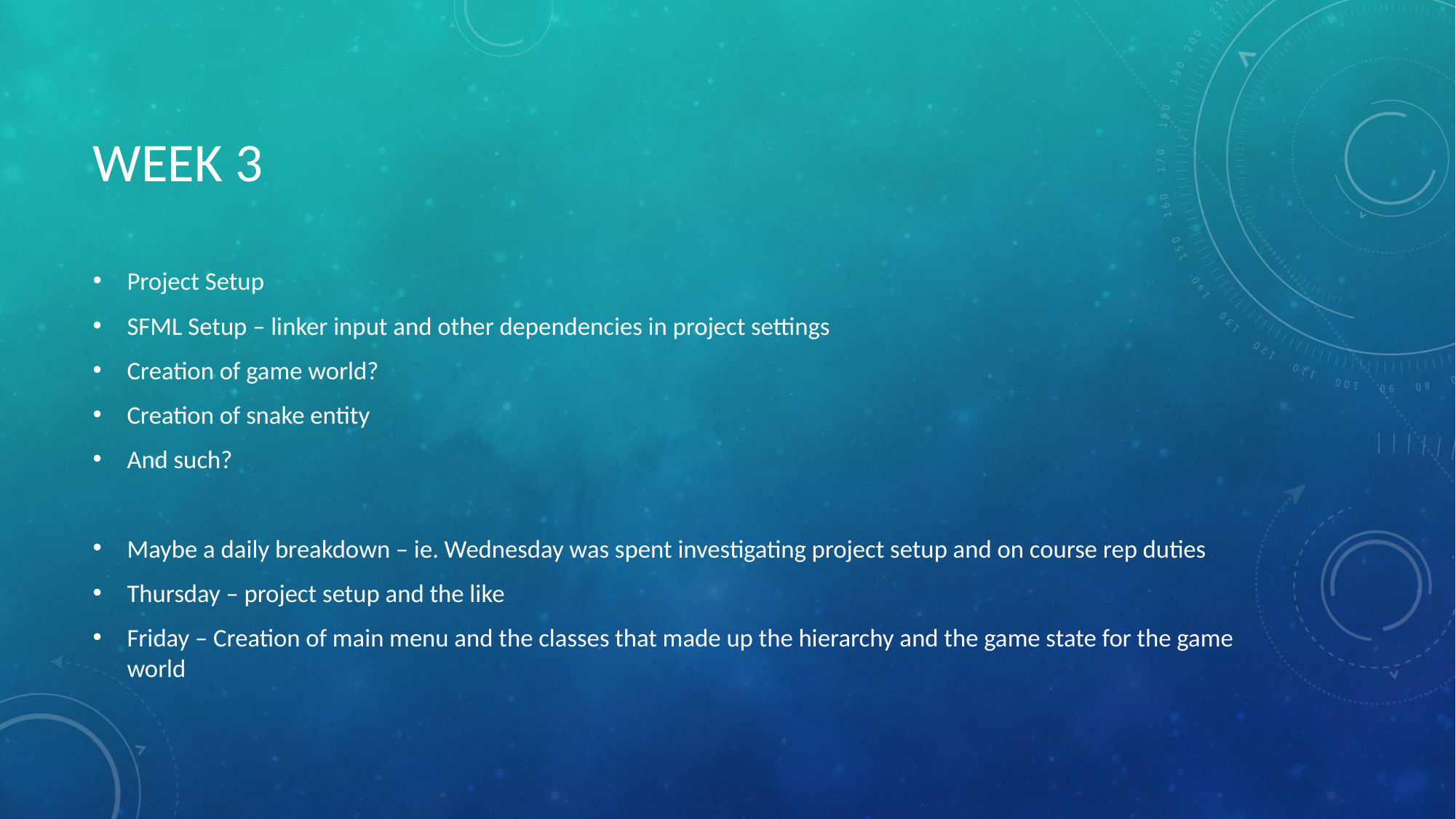

# Week 3
Project Setup
SFML Setup – linker input and other dependencies in project settings
Creation of game world?
Creation of snake entity
And such?

Maybe a daily breakdown – ie. Wednesday was spent investigating project setup and on course rep duties
Thursday – project setup and the like
Friday – Creation of main menu and the classes that made up the hierarchy and the game state for the game world